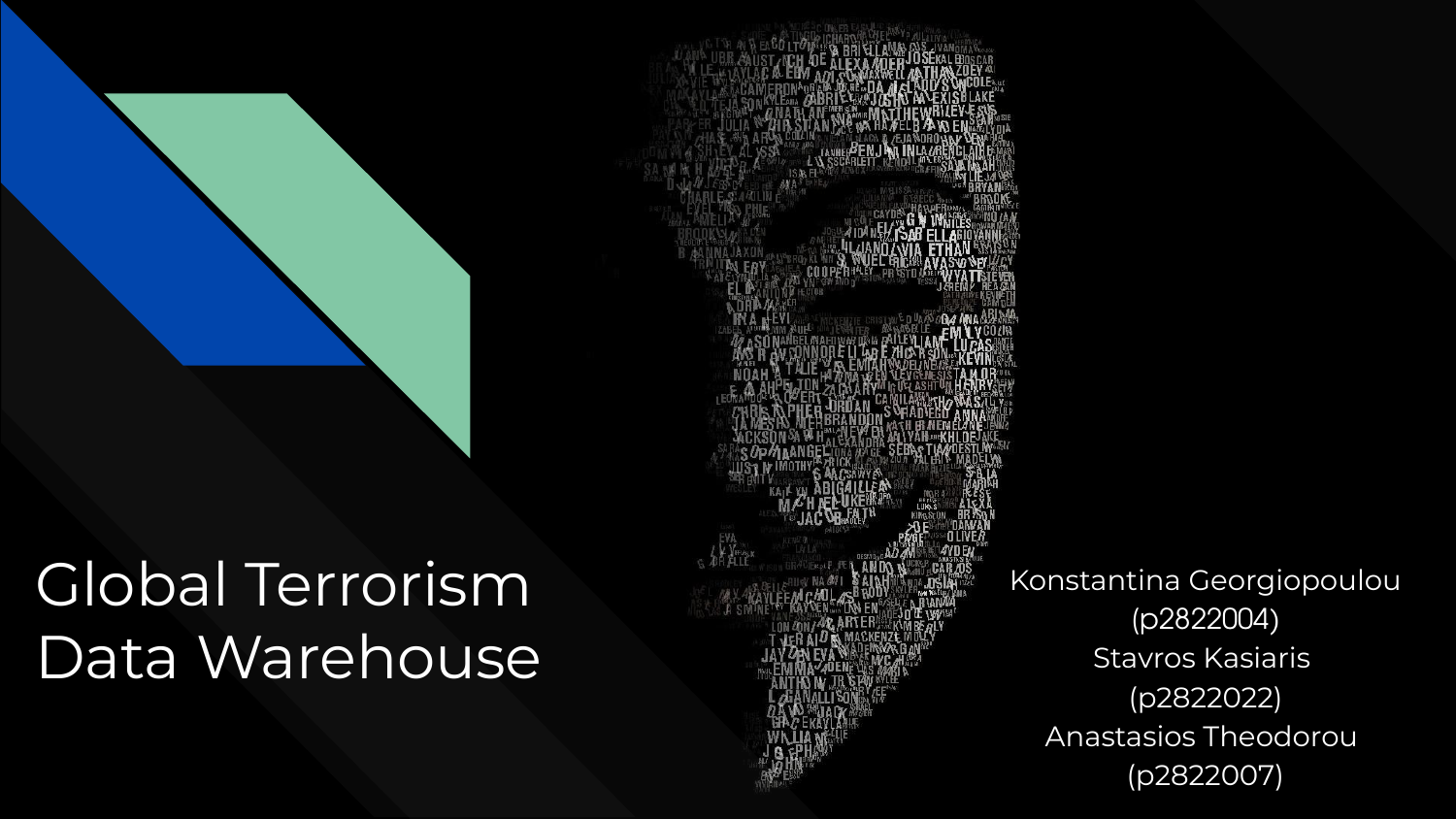

# Global Terrorism
Data Warehouse
 Konstantina Georgiopoulou
(p2822004)
Stavros Kasiaris
(p2822022)
Anastasios Theodorou
(p2822007)